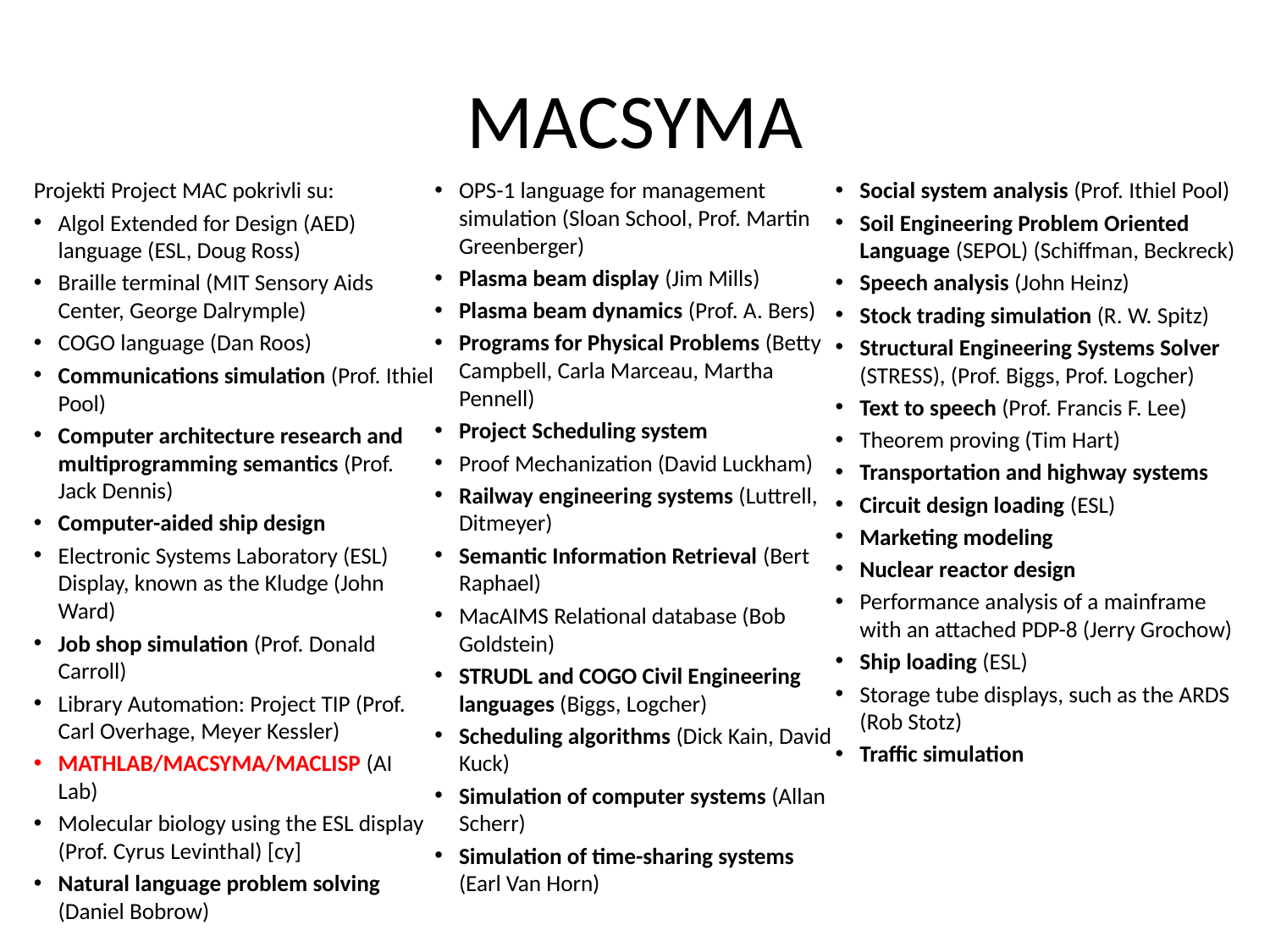

# MACSYMA
Projekti Project MAC pokrivli su:
Algol Extended for Design (AED) language (ESL, Doug Ross)
Braille terminal (MIT Sensory Aids Center, George Dalrymple)
COGO language (Dan Roos)
Communications simulation (Prof. Ithiel Pool)
Computer architecture research and multiprogramming semantics (Prof. Jack Dennis)
Computer-aided ship design
Electronic Systems Laboratory (ESL) Display, known as the Kludge (John Ward)
Job shop simulation (Prof. Donald Carroll)
Library Automation: Project TIP (Prof. Carl Overhage, Meyer Kessler)
MATHLAB/MACSYMA/MACLISP (AI Lab)
Molecular biology using the ESL display (Prof. Cyrus Levinthal) [cy]
Natural language problem solving (Daniel Bobrow)
OPS-1 language for management simulation (Sloan School, Prof. Martin Greenberger)
Plasma beam display (Jim Mills)
Plasma beam dynamics (Prof. A. Bers)
Programs for Physical Problems (Betty Campbell, Carla Marceau, Martha Pennell)
Project Scheduling system
Proof Mechanization (David Luckham)
Railway engineering systems (Luttrell, Ditmeyer)
Semantic Information Retrieval (Bert Raphael)
MacAIMS Relational database (Bob Goldstein)
STRUDL and COGO Civil Engineering languages (Biggs, Logcher)
Scheduling algorithms (Dick Kain, David Kuck)
Simulation of computer systems (Allan Scherr)
Simulation of time-sharing systems (Earl Van Horn)
Social system analysis (Prof. Ithiel Pool)
Soil Engineering Problem Oriented Language (SEPOL) (Schiffman, Beckreck)
Speech analysis (John Heinz)
Stock trading simulation (R. W. Spitz)
Structural Engineering Systems Solver (STRESS), (Prof. Biggs, Prof. Logcher)
Text to speech (Prof. Francis F. Lee)
Theorem proving (Tim Hart)
Transportation and highway systems
Circuit design loading (ESL)
Marketing modeling
Nuclear reactor design
Performance analysis of a mainframe with an attached PDP-8 (Jerry Grochow)
Ship loading (ESL)
Storage tube displays, such as the ARDS (Rob Stotz)
Traffic simulation